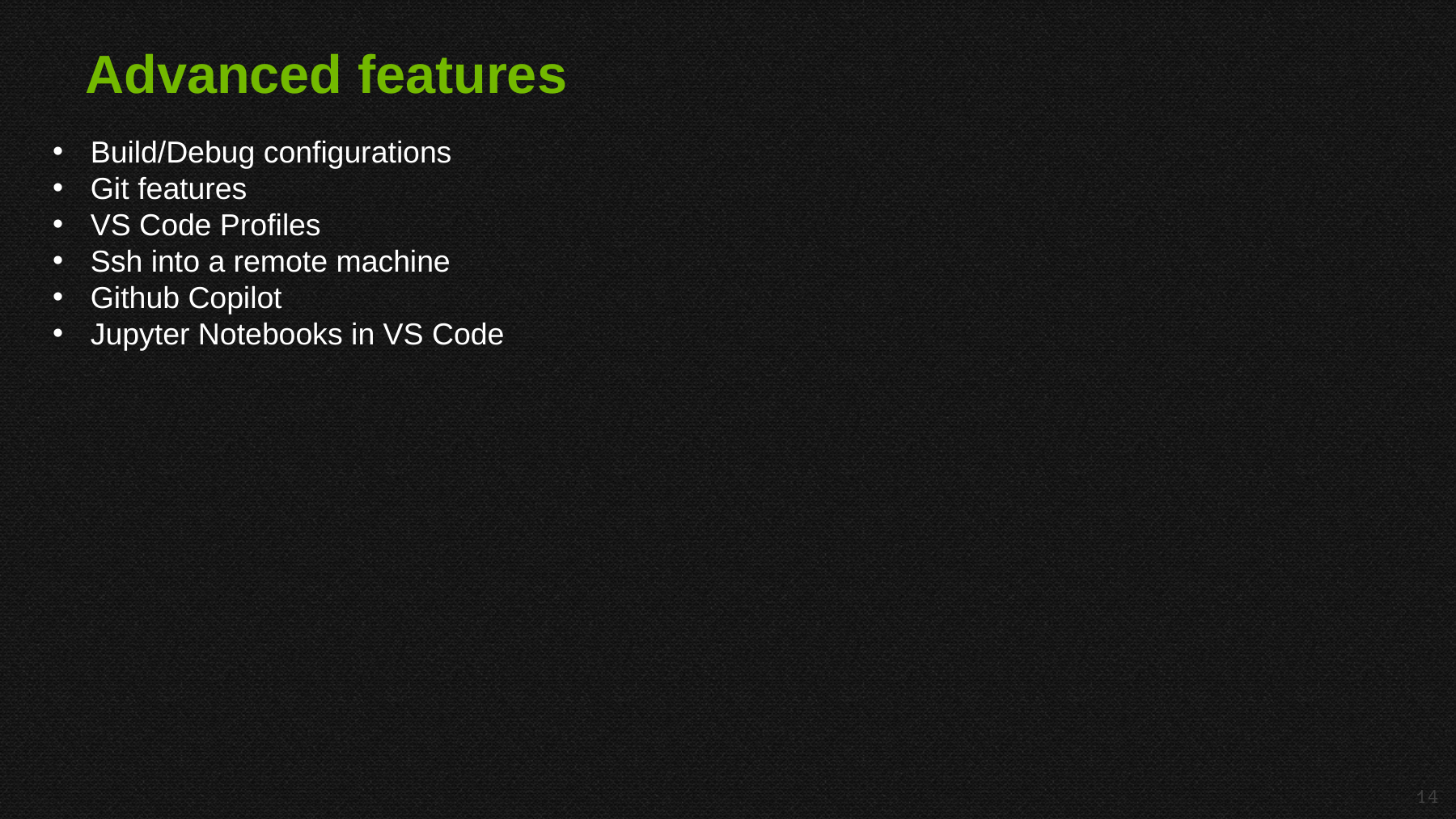

# Advanced features
Build/Debug configurations
Git features
VS Code Profiles
Ssh into a remote machine
Github Copilot
Jupyter Notebooks in VS Code

14